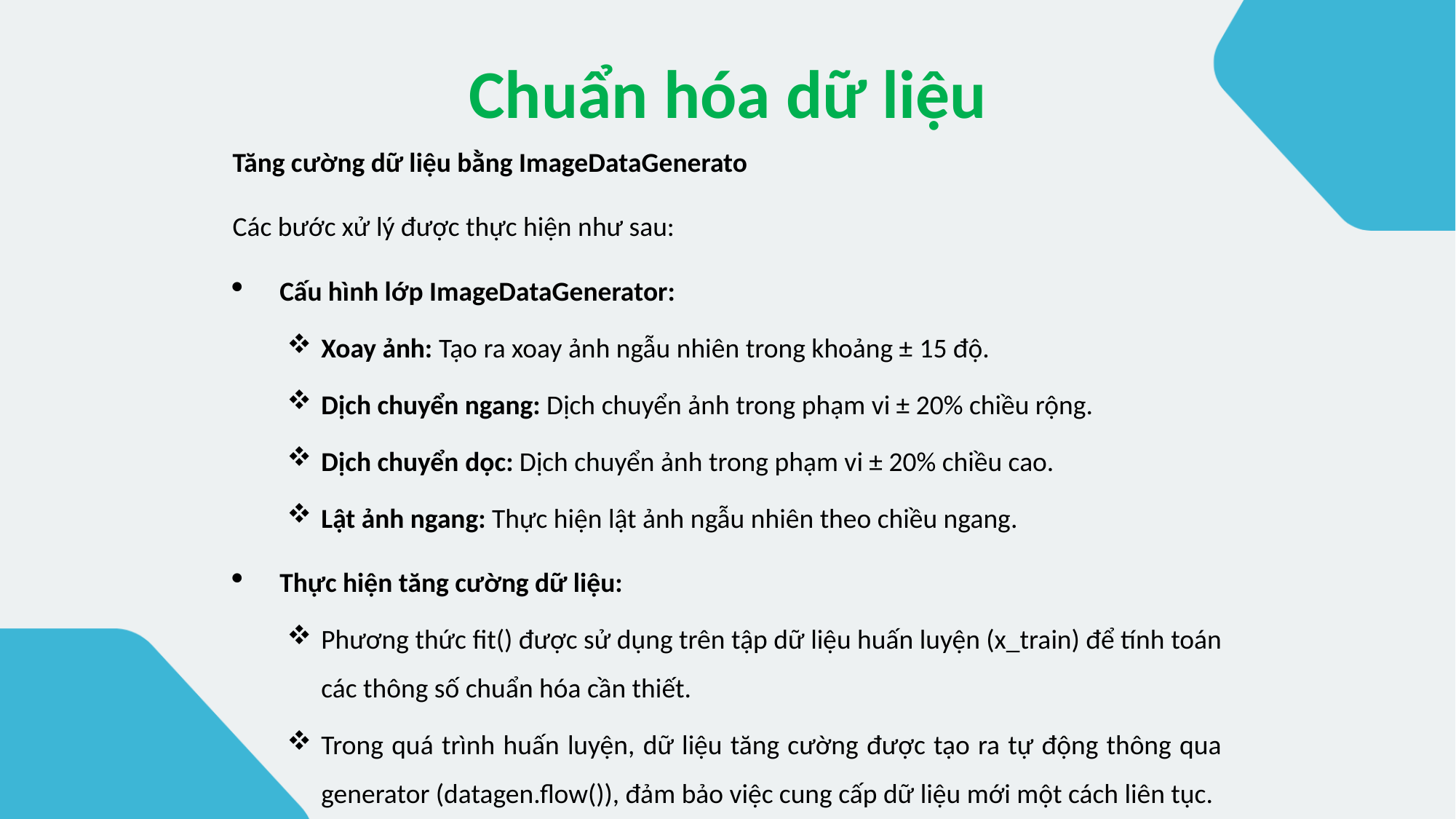

# Chuẩn hóa dữ liệu
Tăng cường dữ liệu bằng ImageDataGenerato
Các bước xử lý được thực hiện như sau:
 Cấu hình lớp ImageDataGenerator:
Xoay ảnh: Tạo ra xoay ảnh ngẫu nhiên trong khoảng ± 15 độ.
Dịch chuyển ngang: Dịch chuyển ảnh trong phạm vi ± 20% chiều rộng.
Dịch chuyển dọc: Dịch chuyển ảnh trong phạm vi ± 20% chiều cao.
Lật ảnh ngang: Thực hiện lật ảnh ngẫu nhiên theo chiều ngang.
 Thực hiện tăng cường dữ liệu:
Phương thức fit() được sử dụng trên tập dữ liệu huấn luyện (x_train) để tính toán các thông số chuẩn hóa cần thiết.
Trong quá trình huấn luyện, dữ liệu tăng cường được tạo ra tự động thông qua generator (datagen.flow()), đảm bảo việc cung cấp dữ liệu mới một cách liên tục.